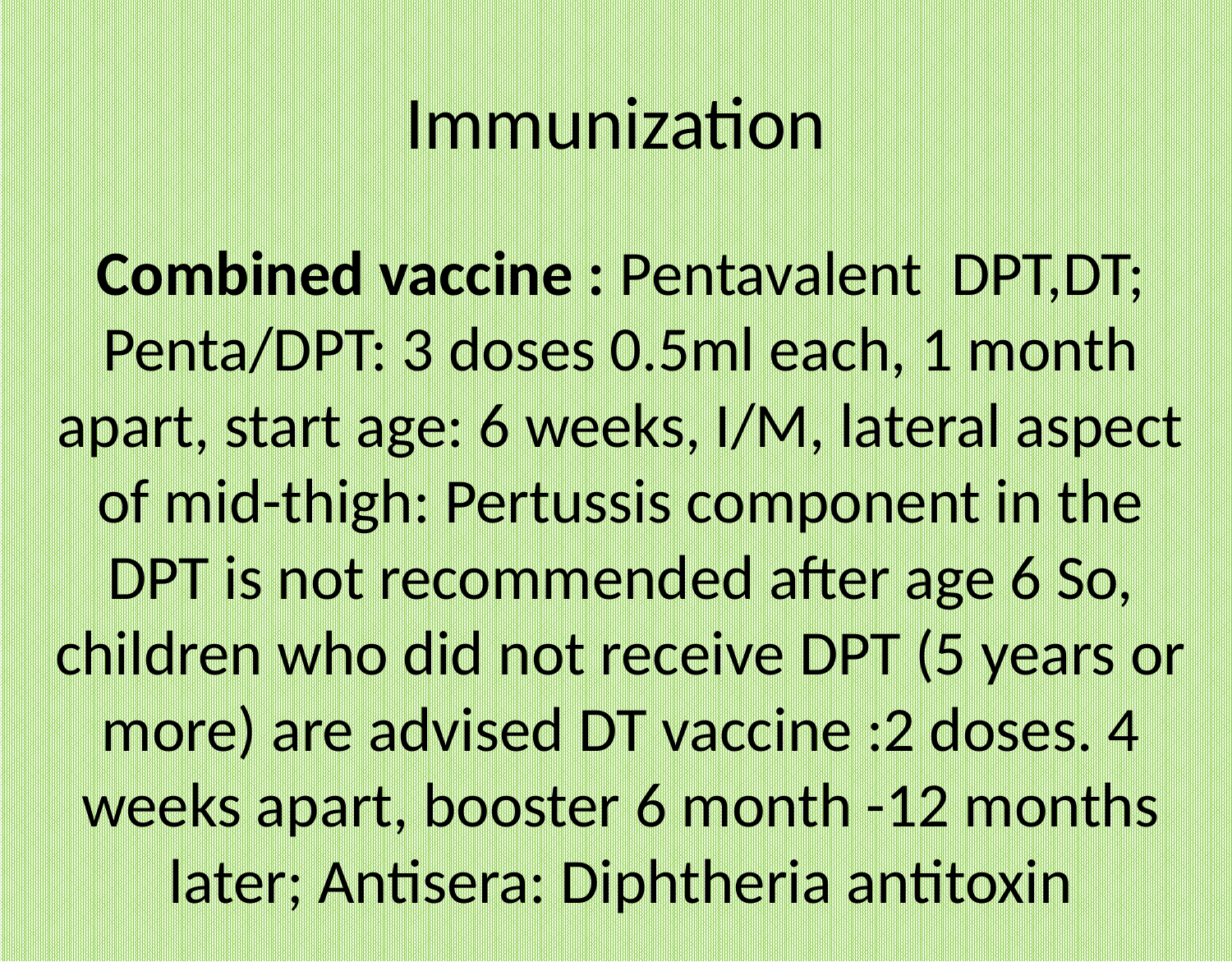

# Immunization
Combined vaccine : Pentavalent  DPT,DT; Penta/DPT: 3 doses 0.5ml each, 1 month apart, start age: 6 weeks, I/M, lateral aspect of mid-thigh: Pertussis component in the DPT is not recommended after age 6 So, children who did not receive DPT (5 years or more) are advised DT vaccine :2 doses. 4 weeks apart, booster 6 month -12 months later; Antisera: Diphtheria antitoxin